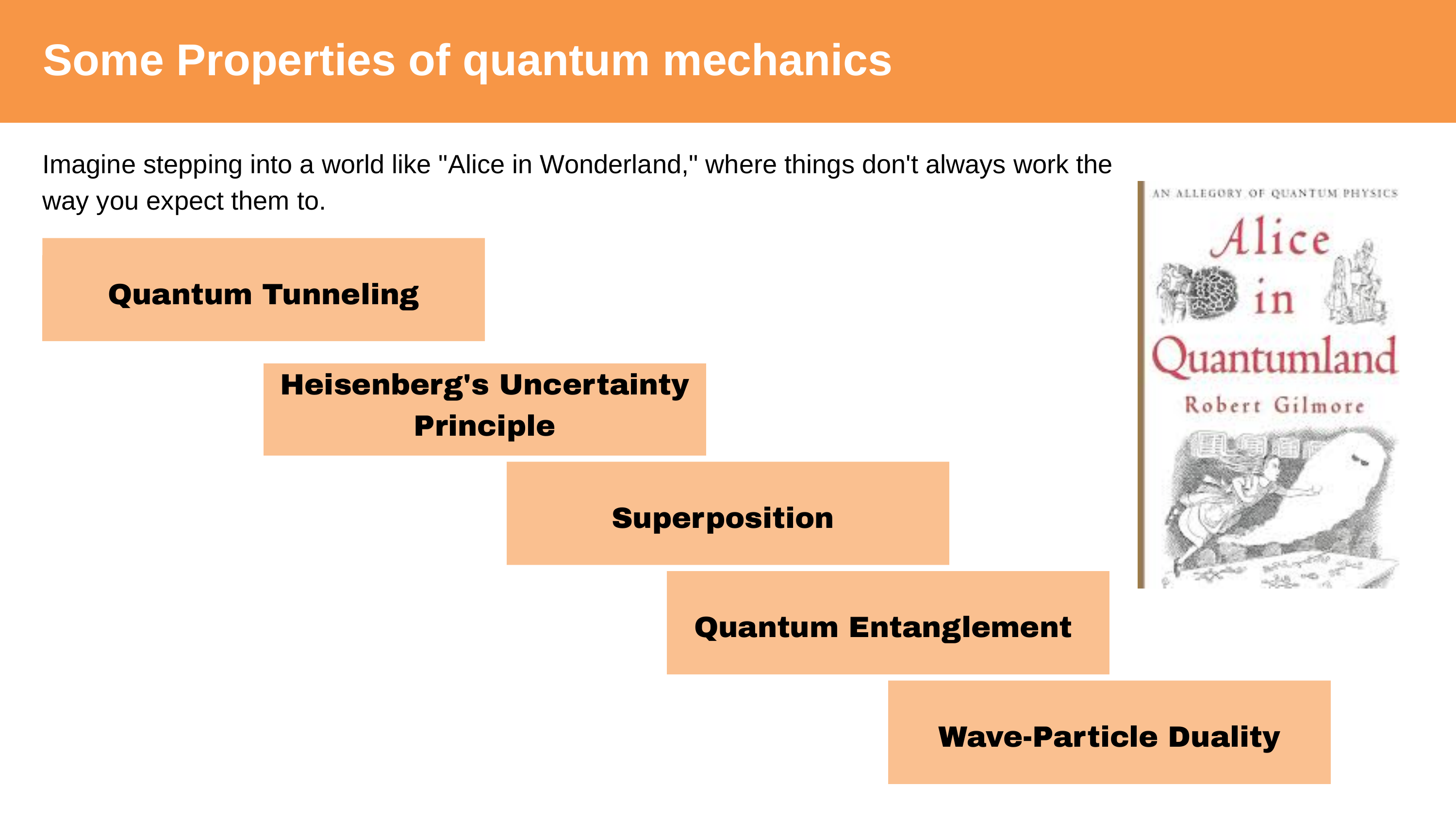

Some Properties of quantum mechanics
Imagine stepping into a world like "Alice in Wonderland," where things don't always work the way you expect them to.

Quantum Tunneling

Heisenberg's Uncertainty Principle

Superposition

Quantum Entanglement

Wave-Particle Duality